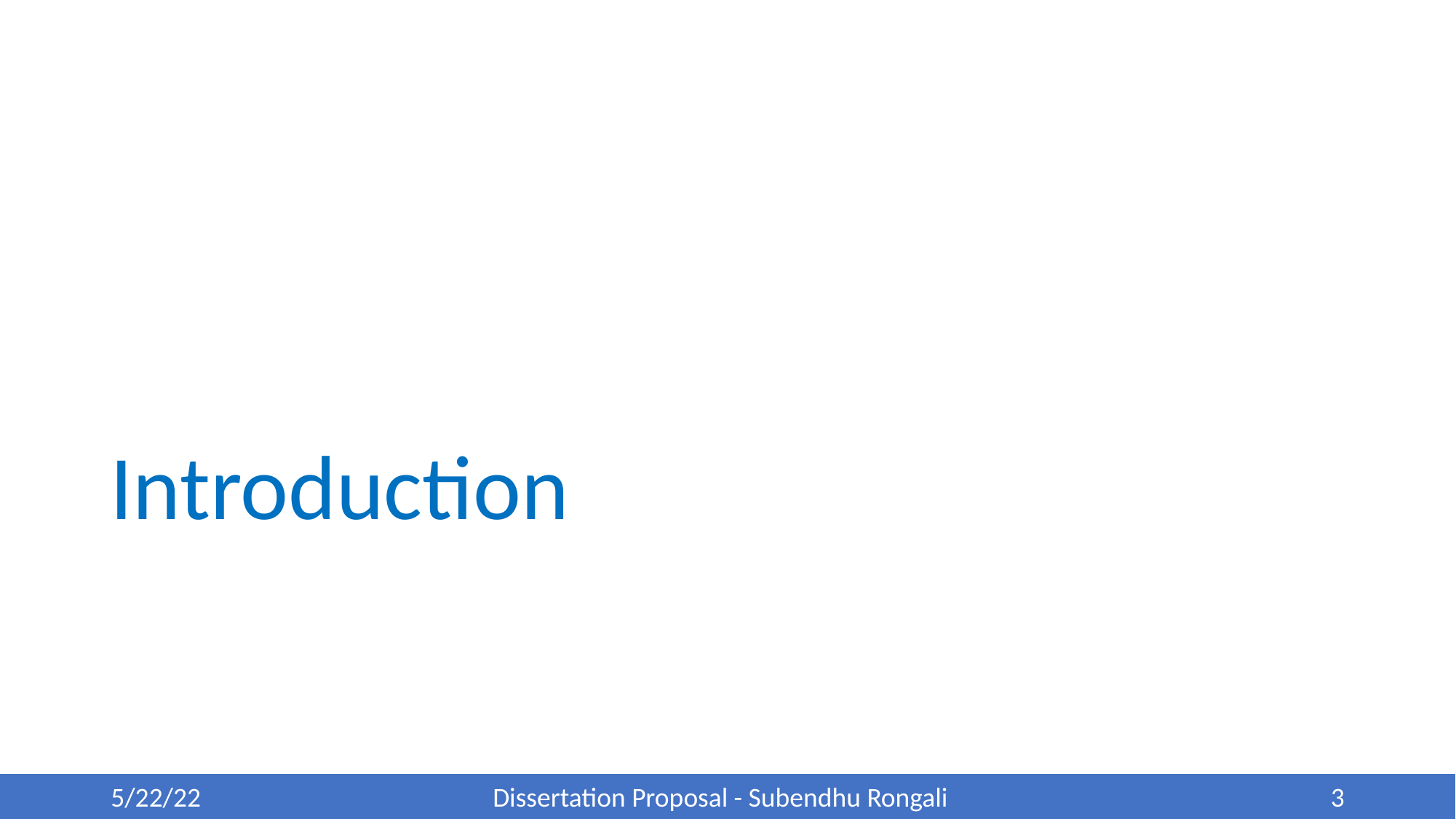

# Introduction
5/22/22
Dissertation Proposal - Subendhu Rongali
3